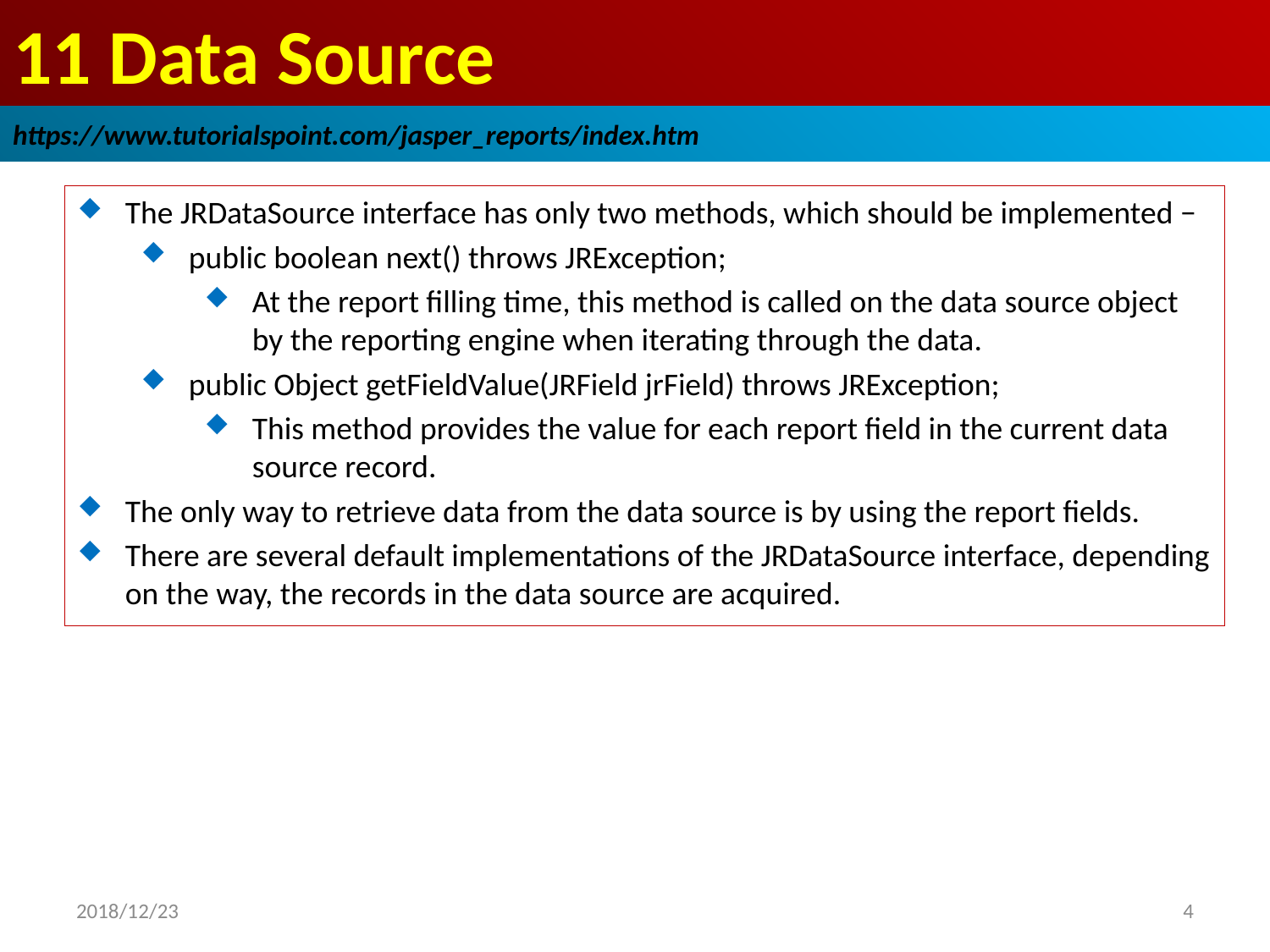

# 11 Data Source
https://www.tutorialspoint.com/jasper_reports/index.htm
The JRDataSource interface has only two methods, which should be implemented −
public boolean next() throws JRException;
At the report filling time, this method is called on the data source object by the reporting engine when iterating through the data.
public Object getFieldValue(JRField jrField) throws JRException;
This method provides the value for each report field in the current data source record.
The only way to retrieve data from the data source is by using the report fields.
There are several default implementations of the JRDataSource interface, depending on the way, the records in the data source are acquired.

2018/12/23
4